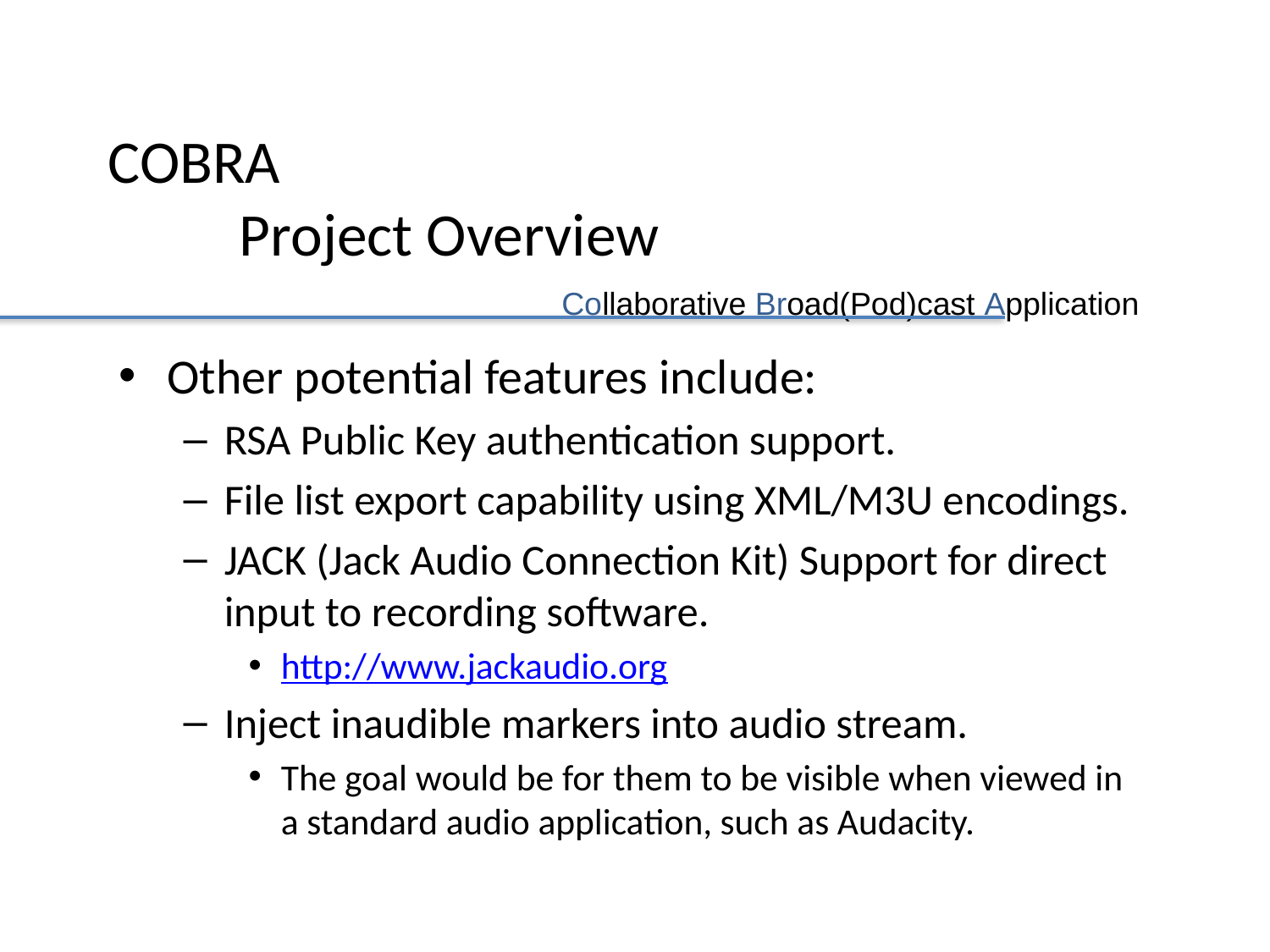

# COBRA Project Overview
Collaborative Broad(Pod)cast Application

Other potential features include:
RSA Public Key authentication support.
File list export capability using XML/M3U encodings.
JACK (Jack Audio Connection Kit) Support for direct
input to recording software.
http://www.jackaudio.org
Inject inaudible markers into audio stream.
The goal would be for them to be visible when viewed in a standard audio application, such as Audacity.